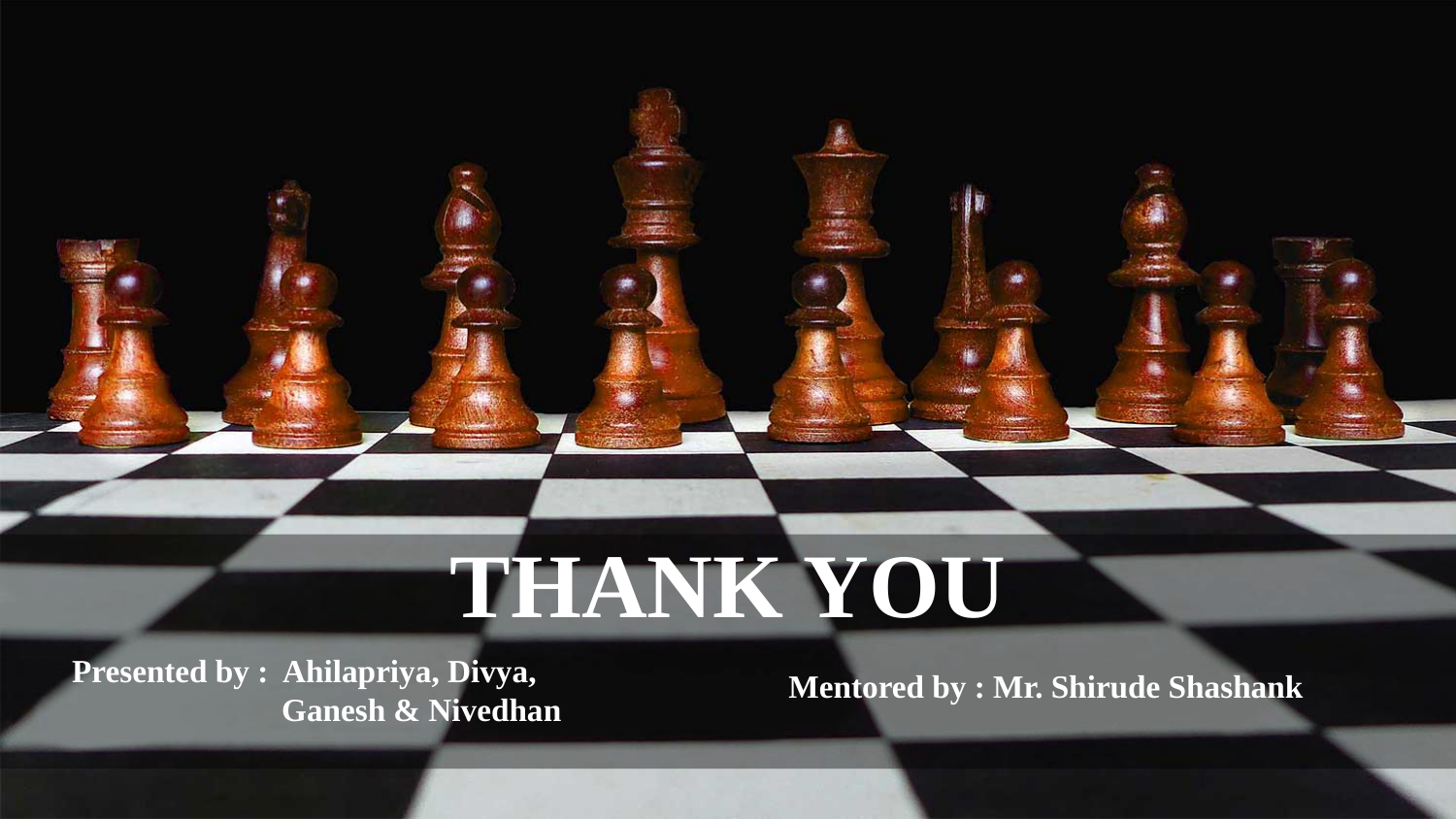

THANK YOU

Presented by :  Ahilapriya, Divya,
	        Ganesh & Nivedhan

Mentored by : Mr. Shirude Shashank